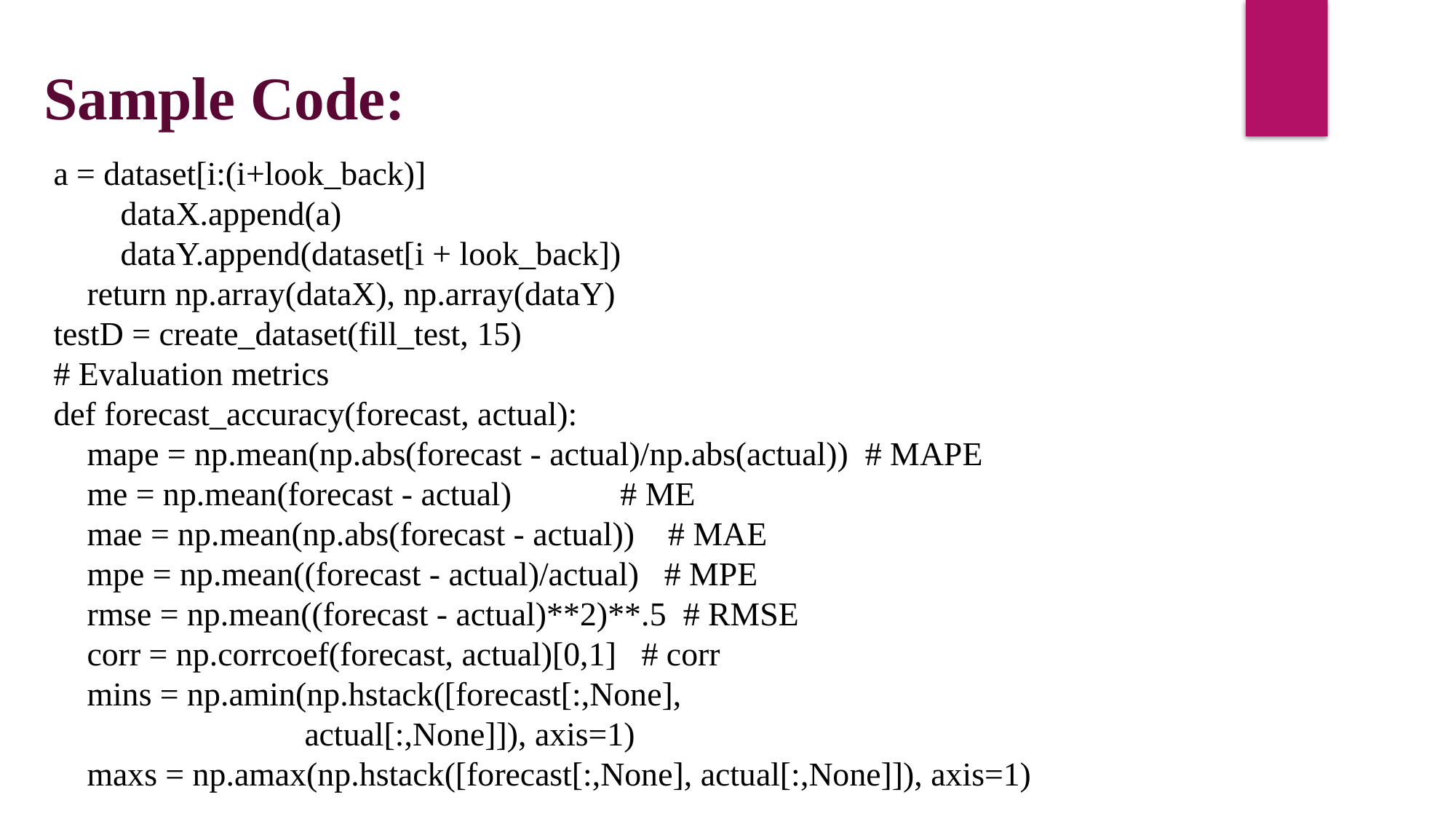

Sample Code:
a = dataset[i:(i+look_back)]
        dataX.append(a)
        dataY.append(dataset[i + look_back])
    return np.array(dataX), np.array(dataY)
testD = create_dataset(fill_test, 15)
# Evaluation metrics
def forecast_accuracy(forecast, actual):
    mape = np.mean(np.abs(forecast - actual)/np.abs(actual))  # MAPE
    me = np.mean(forecast - actual)             # ME
    mae = np.mean(np.abs(forecast - actual))    # MAE
    mpe = np.mean((forecast - actual)/actual)   # MPE
    rmse = np.mean((forecast - actual)**2)**.5  # RMSE
    corr = np.corrcoef(forecast, actual)[0,1]   # corr
    mins = np.amin(np.hstack([forecast[:,None],
                              actual[:,None]]), axis=1)
    maxs = np.amax(np.hstack([forecast[:,None], actual[:,None]]), axis=1)